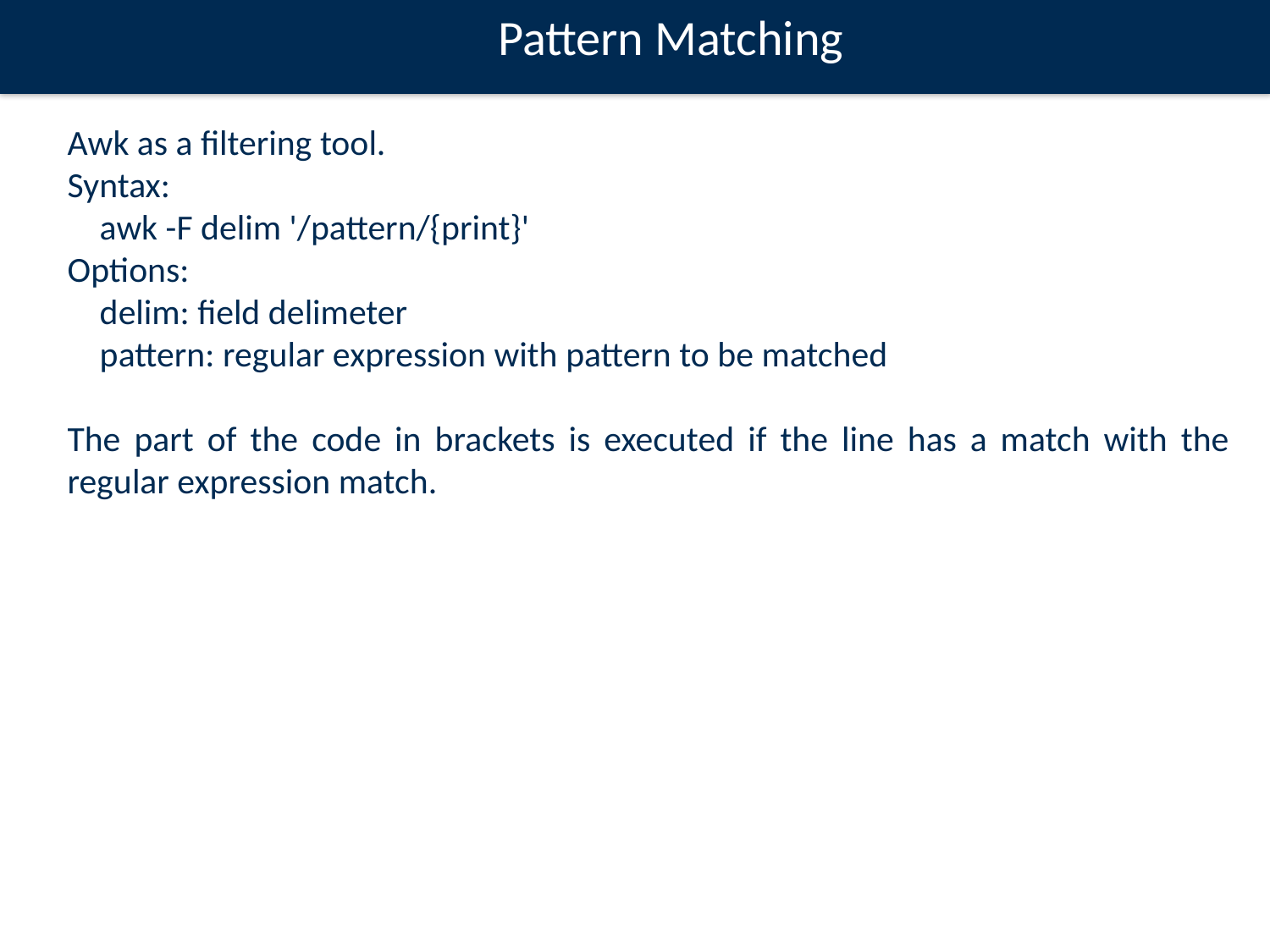

Pattern Matching
Awk as a filtering tool.
Syntax:
    awk -F delim '/pattern/{print}'
Options:
    delim: field delimeter
    pattern: regular expression with pattern to be matched

The part of the code in brackets is executed if the line has a match with the regular expression match.